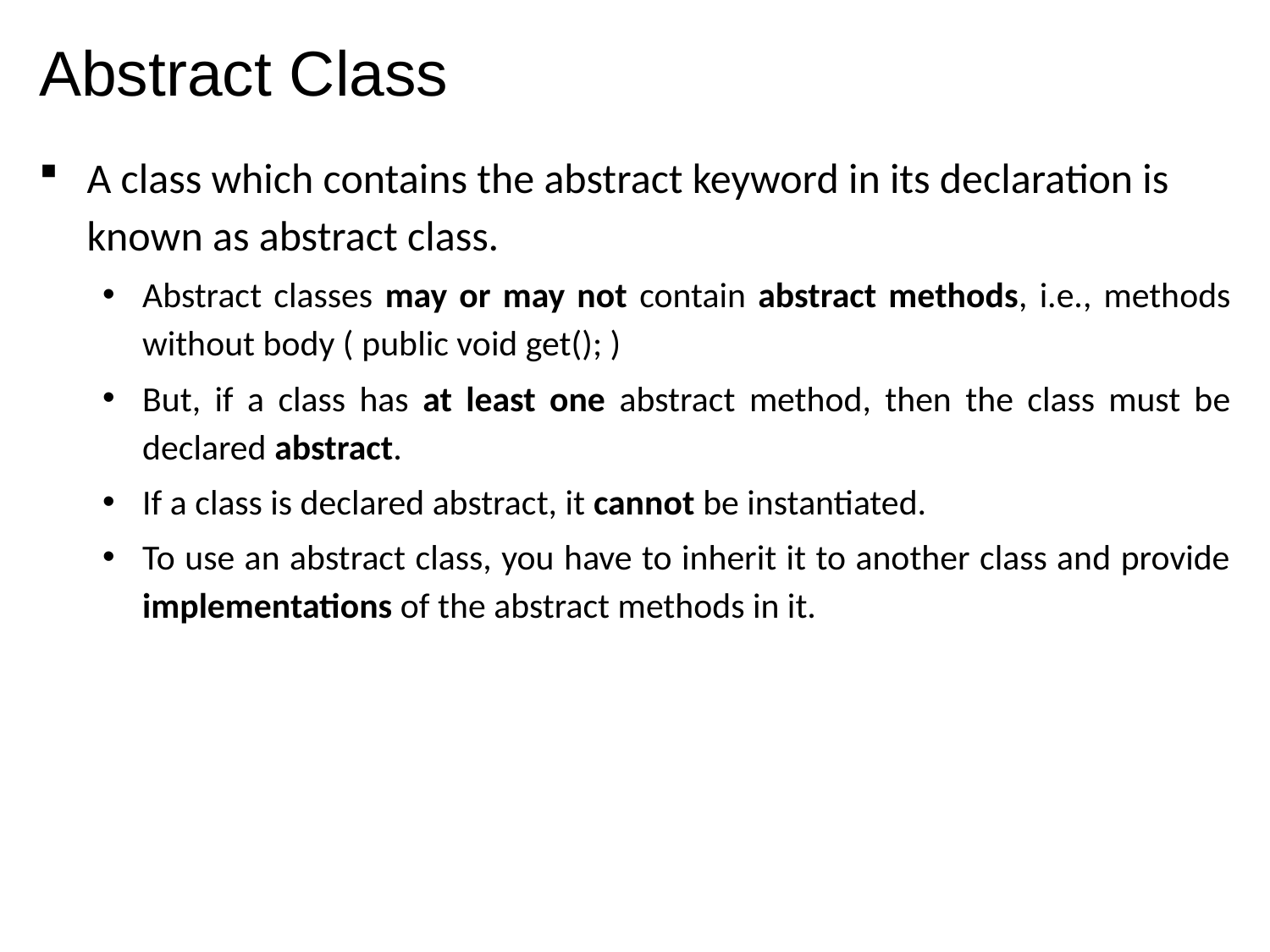

# Abstract Class
A class which contains the abstract keyword in its declaration is known as abstract class.
Abstract classes may or may not contain abstract methods, i.e., methods without body ( public void get(); )
But, if a class has at least one abstract method, then the class must be declared abstract.
If a class is declared abstract, it cannot be instantiated.
To use an abstract class, you have to inherit it to another class and provide implementations of the abstract methods in it.